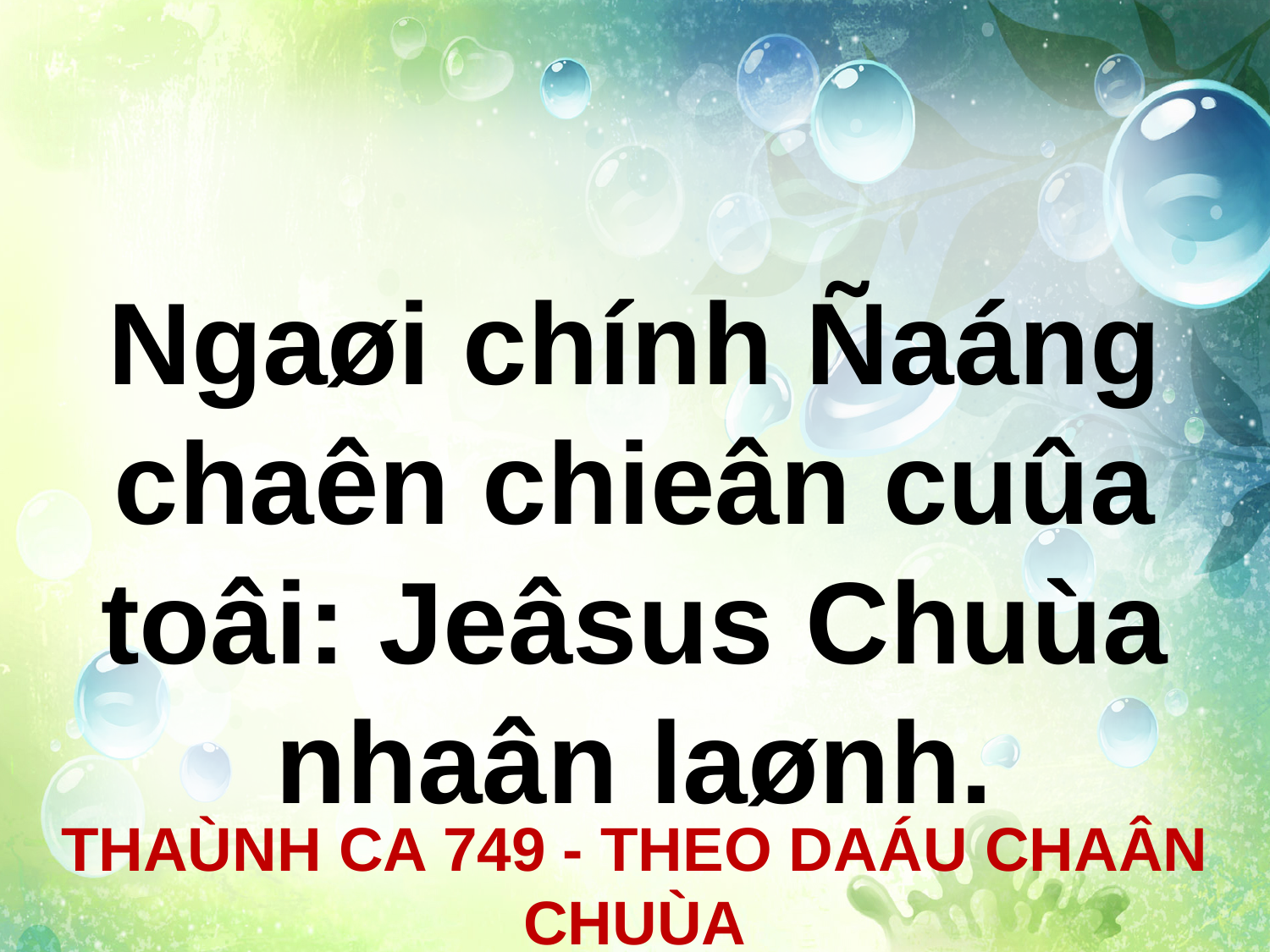

Ngaøi chính Ñaáng chaên chieân cuûa toâi: Jeâsus Chuùa nhaân laønh.
THAÙNH CA 749 - THEO DAÁU CHAÂN CHUÙA